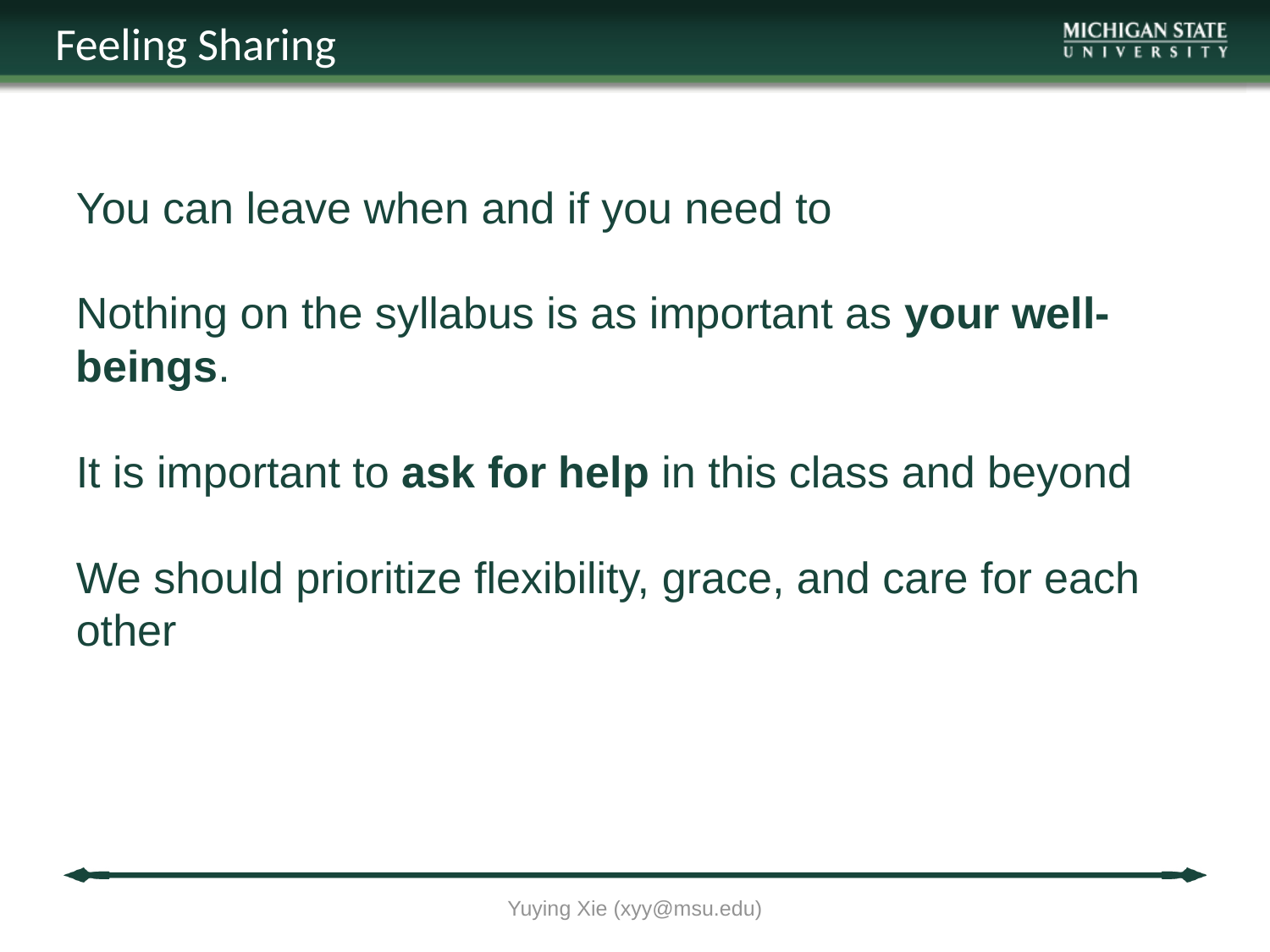

Feeling Sharing
# You can leave when and if you need to Nothing on the syllabus is as important as your well-beings. It is important to ask for help in this class and beyond We should prioritize flexibility, grace, and care for each other
Yuying Xie (xyy@msu.edu)